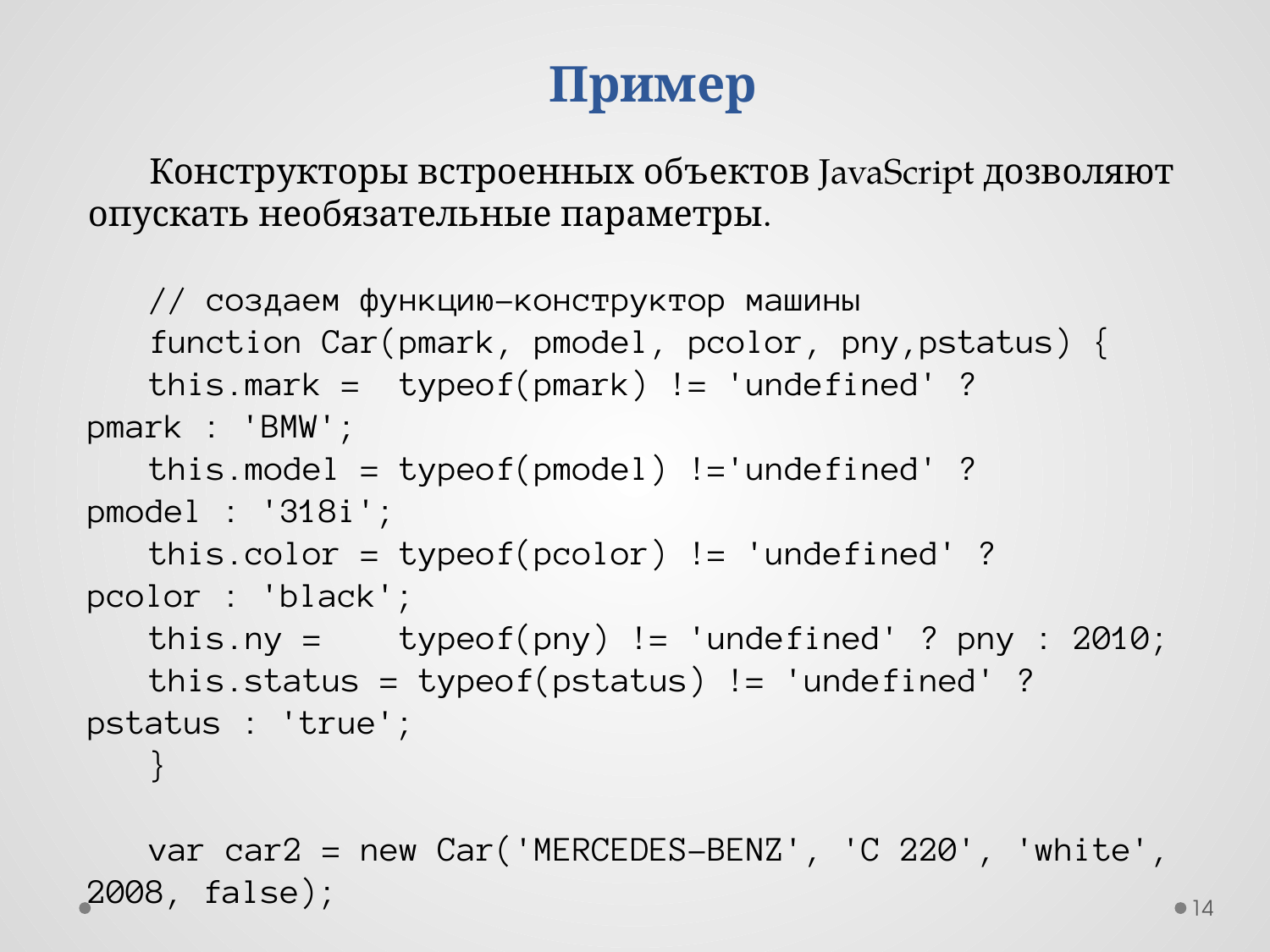

Пример
Конструкторы встроенных объектов JavaScript дозволяют опускать необязательные параметры.

// создаем функцию-конструктор машины
function Car(pmark, pmodel, pcolor, pny,pstatus) {
this.mark =  typeof(pmark) != 'undefined' ? pmark : 'BMW';
this.model = typeof(pmodel) !='undefined' ? pmodel : '318i';
this.color = typeof(pcolor) != 'undefined' ? pcolor : 'black';
this.ny =    typeof(pny) != 'undefined' ? pny : 2010;
this.status = typeof(pstatus) != 'undefined' ? pstatus : 'true';
}

var car2 = new Car('MERCEDES-BENZ', 'C 220', 'white', 2008, false);

14